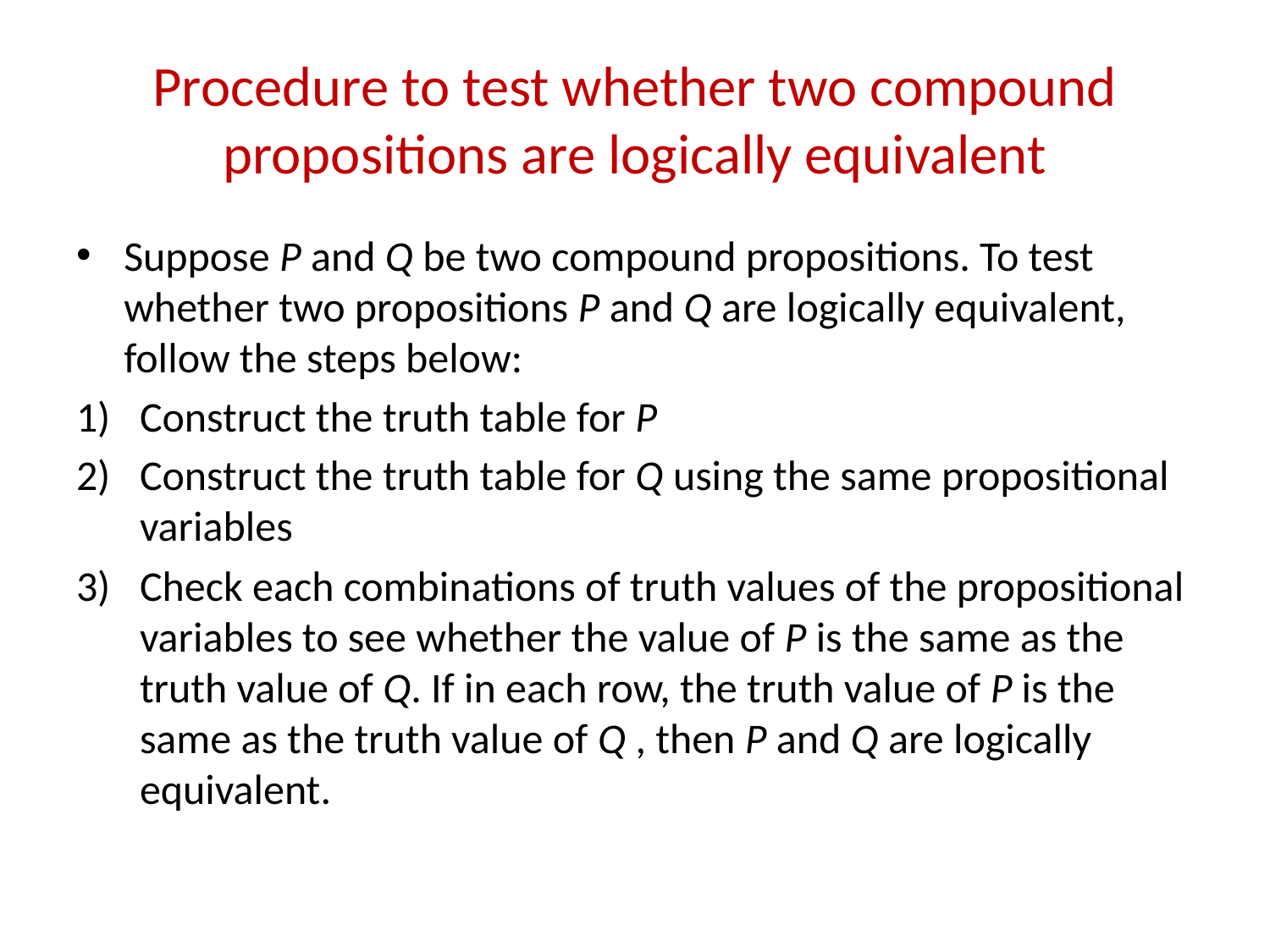

# Procedure to test whether two compound propositions are logically equivalent
Suppose P and Q be two compound propositions. To test whether two propositions P and Q are logically equivalent, follow the steps below:
Construct the truth table for P
Construct the truth table for Q using the same propositional variables
Check each combinations of truth values of the propositional variables to see whether the value of P is the same as the truth value of Q. If in each row, the truth value of P is the same as the truth value of Q , then P and Q are logically equivalent.